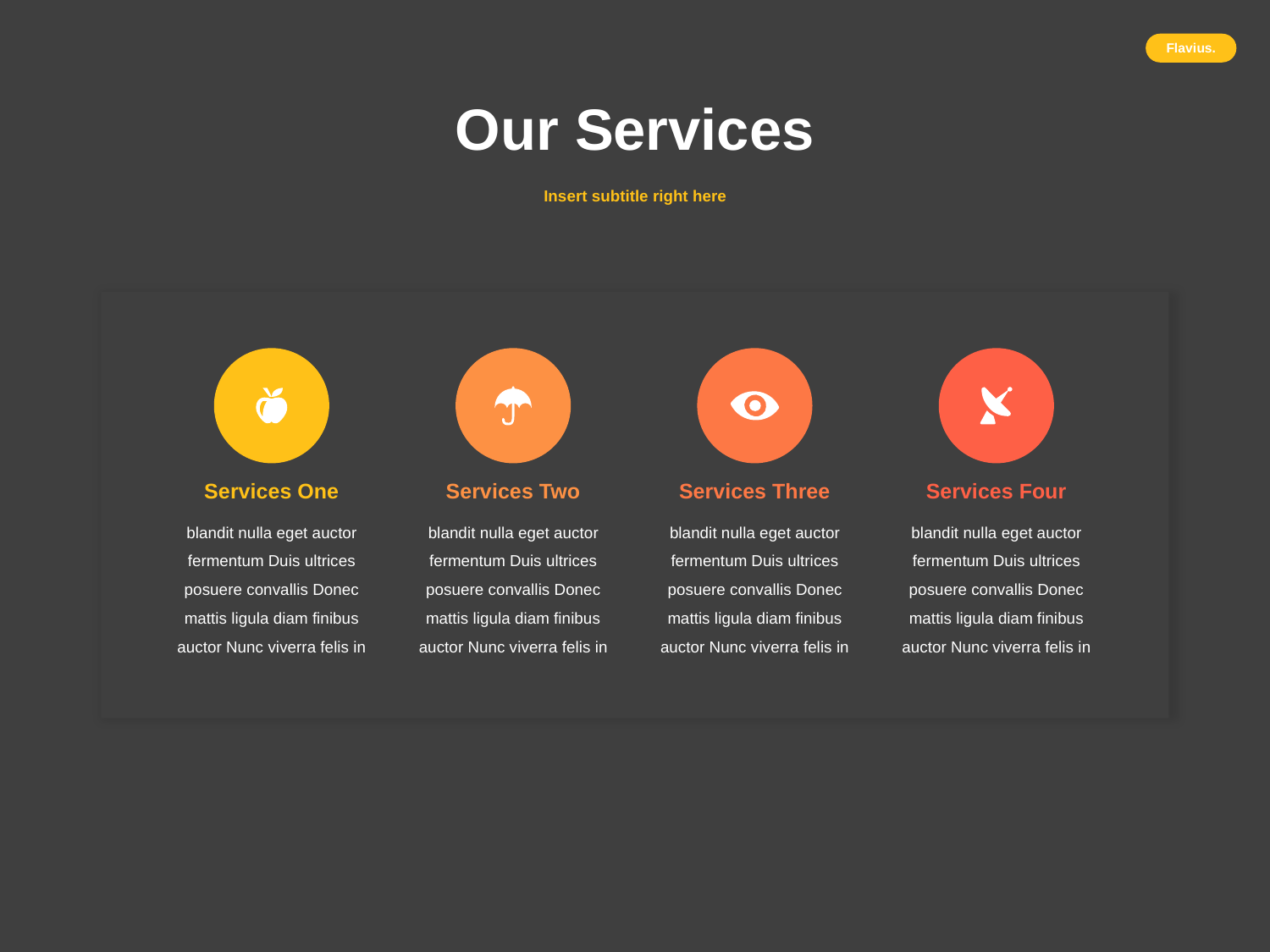

# Our Services
Insert subtitle right here

Services One
Services Two
Services Three
Services Four

blandit nulla eget auctor fermentum Duis ultrices posuere convallis Donec mattis ligula diam finibus auctor Nunc viverra felis in
blandit nulla eget auctor fermentum Duis ultrices posuere convallis Donec mattis ligula diam finibus auctor Nunc viverra felis in
blandit nulla eget auctor fermentum Duis ultrices posuere convallis Donec mattis ligula diam finibus auctor Nunc viverra felis in
blandit nulla eget auctor fermentum Duis ultrices posuere convallis Donec mattis ligula diam finibus auctor Nunc viverra felis in